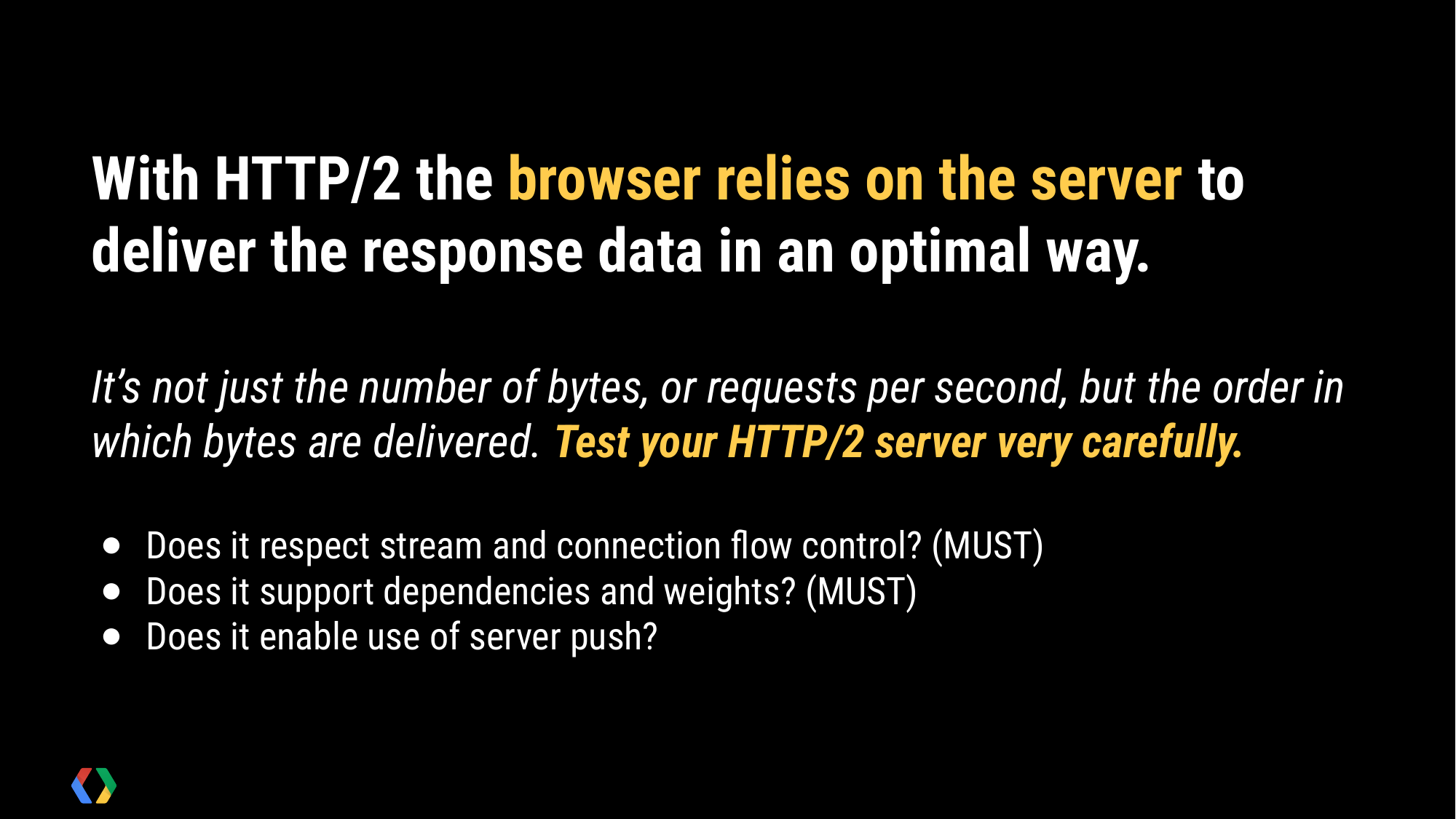

With HTTP/2 the browser relies on the server to deliver the response data in an optimal way.

It’s not just the number of bytes, or requests per second, but the order in which bytes are delivered. Test your HTTP/2 server very carefully.

Does it respect stream and connection flow control? (MUST)
Does it support dependencies and weights? (MUST)
Does it enable use of server push?